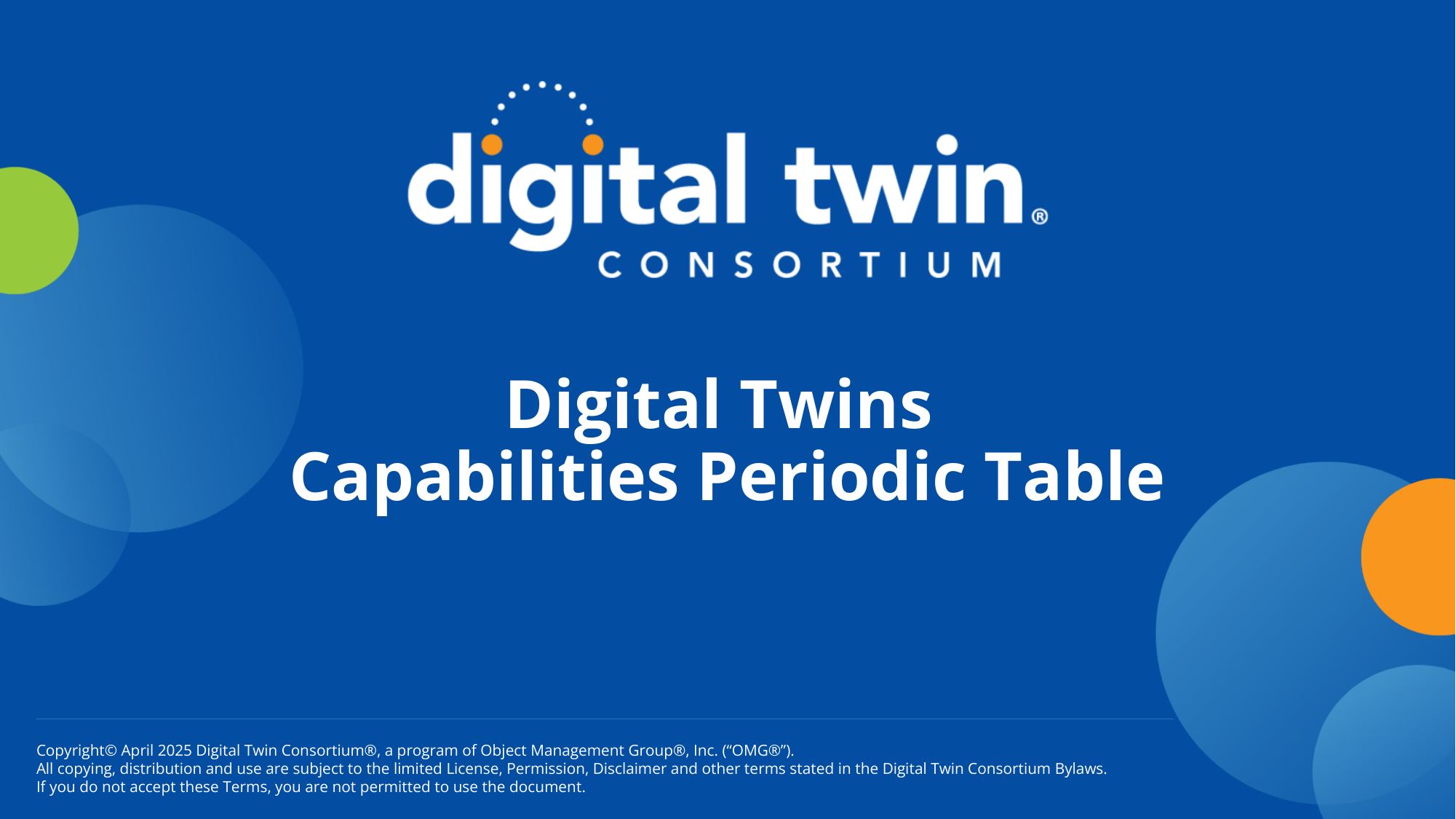

# Digital Twins Capabilities Periodic Table
Copyright© April 2025 Digital Twin Consortium®, a program of Object Management Group®, Inc. (“OMG®”).
All copying, distribution and use are subject to the limited License, Permission, Disclaimer and other terms stated in the Digital Twin Consortium Bylaws.
If you do not accept these Terms, you are not permitted to use the document.